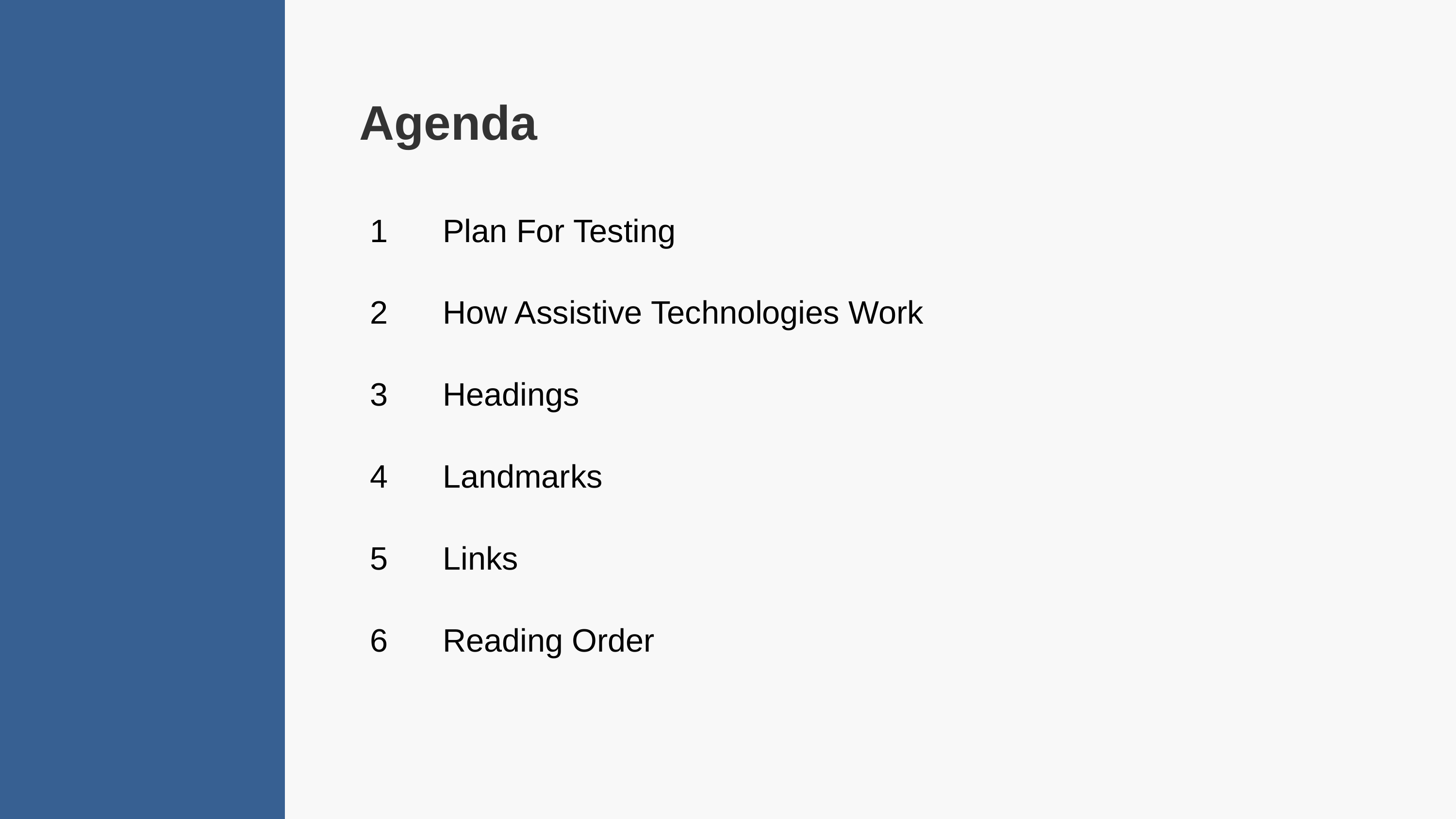

Agenda
Plan For Testing
How Assistive Technologies Work
Headings
Landmarks
Links
Reading Order